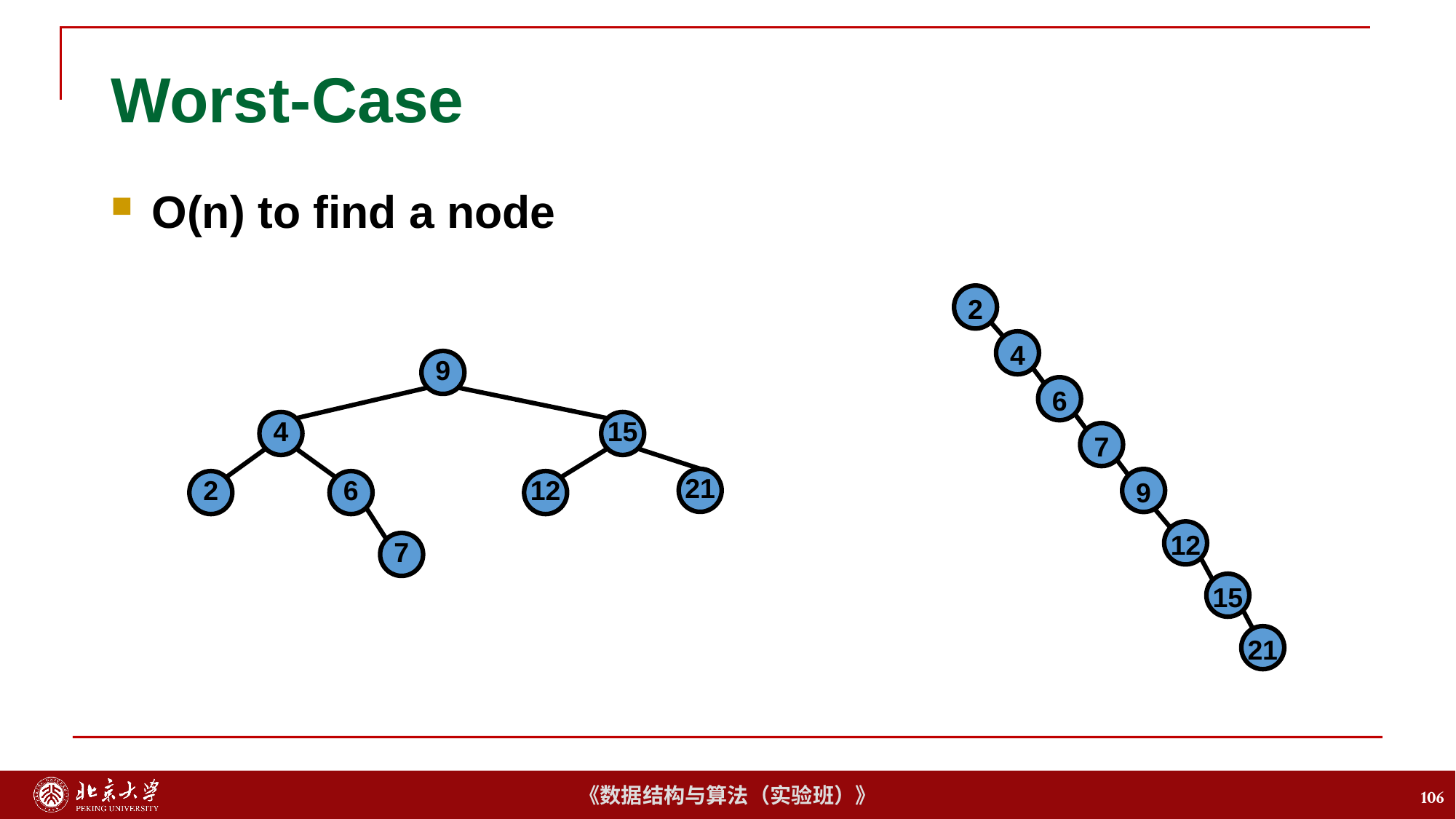

# Worst-Case
O(n) to find a node
2
4
6
7
9
12
15
21
9
4
15
21
2
6
12
7
106